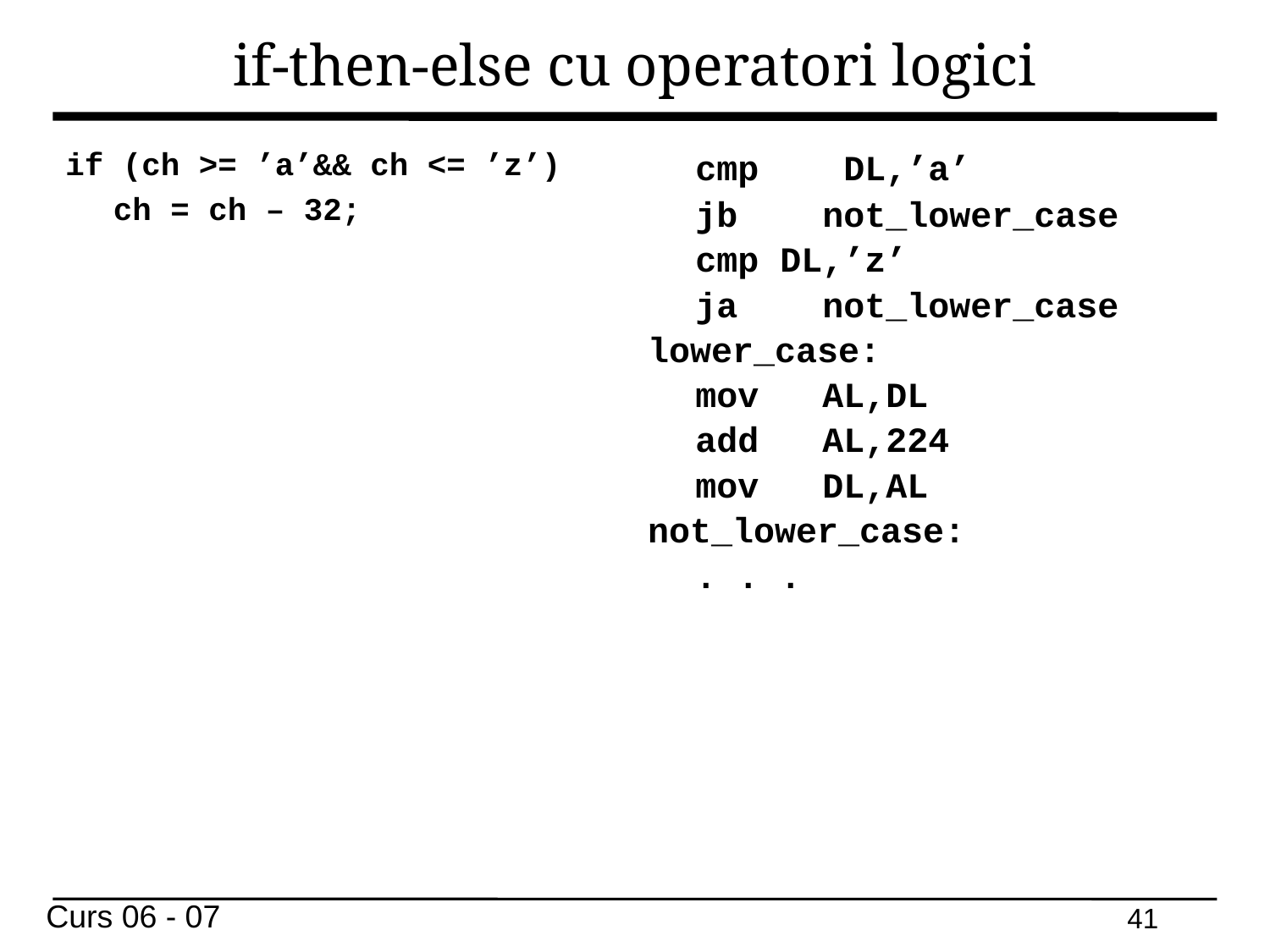

# if-then-else cu operatori logici
if (ch >= ’a’&& ch <= ’z’)
	ch = ch – 32;
	cmp	 DL,’a’
	jb	not_lower_case
	cmp DL,’z’
	ja	not_lower_case
lower_case:
	mov 	AL,DL
	add 	AL,224
	mov 	DL,AL
not_lower_case:
	. . .